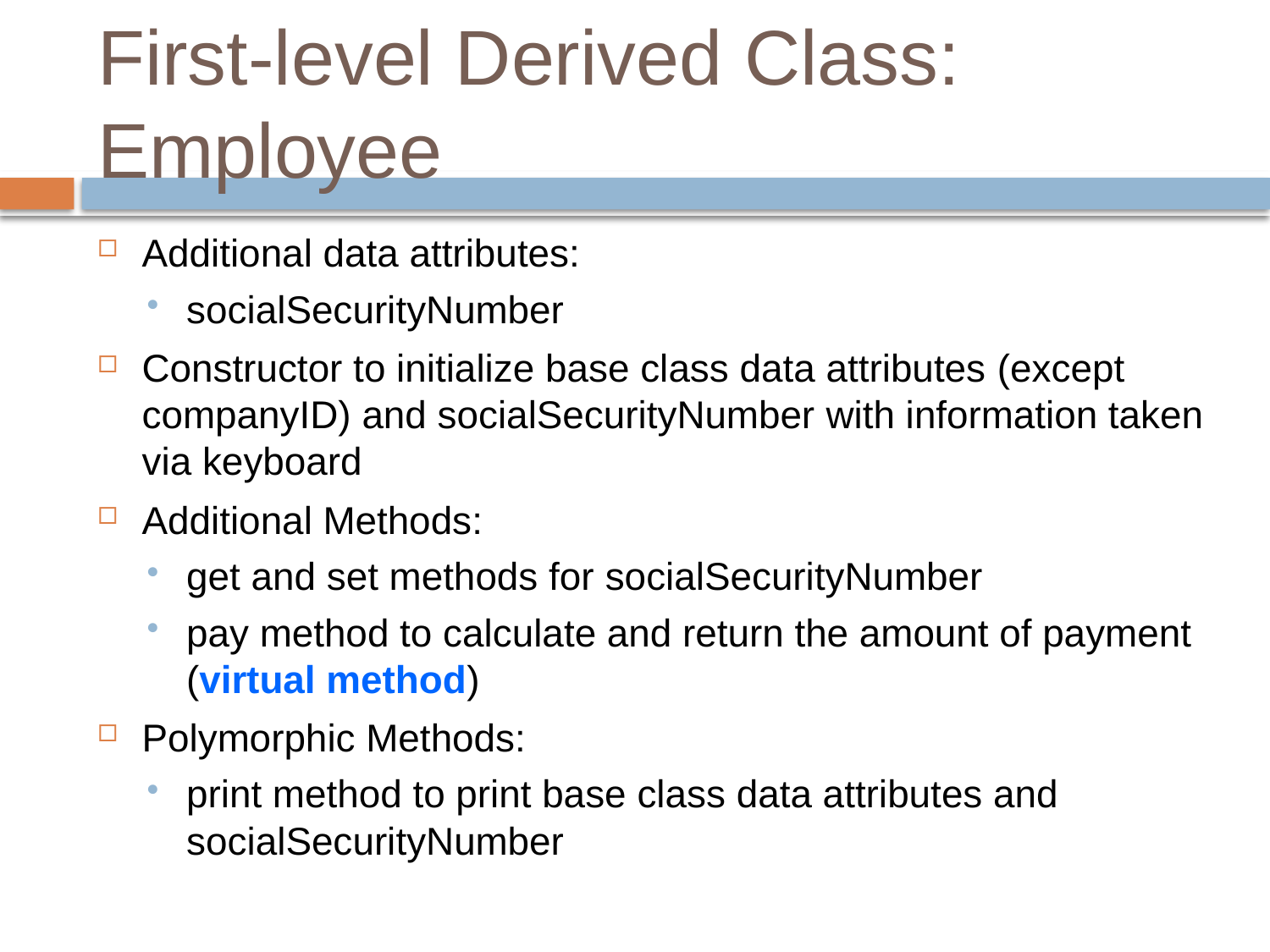

# First-level Derived Class: Employee
Additional data attributes:
socialSecurityNumber
Constructor to initialize base class data attributes (except companyID) and socialSecurityNumber with information taken via keyboard
Additional Methods:
get and set methods for socialSecurityNumber
pay method to calculate and return the amount of payment (virtual method)
Polymorphic Methods:
print method to print base class data attributes and socialSecurityNumber